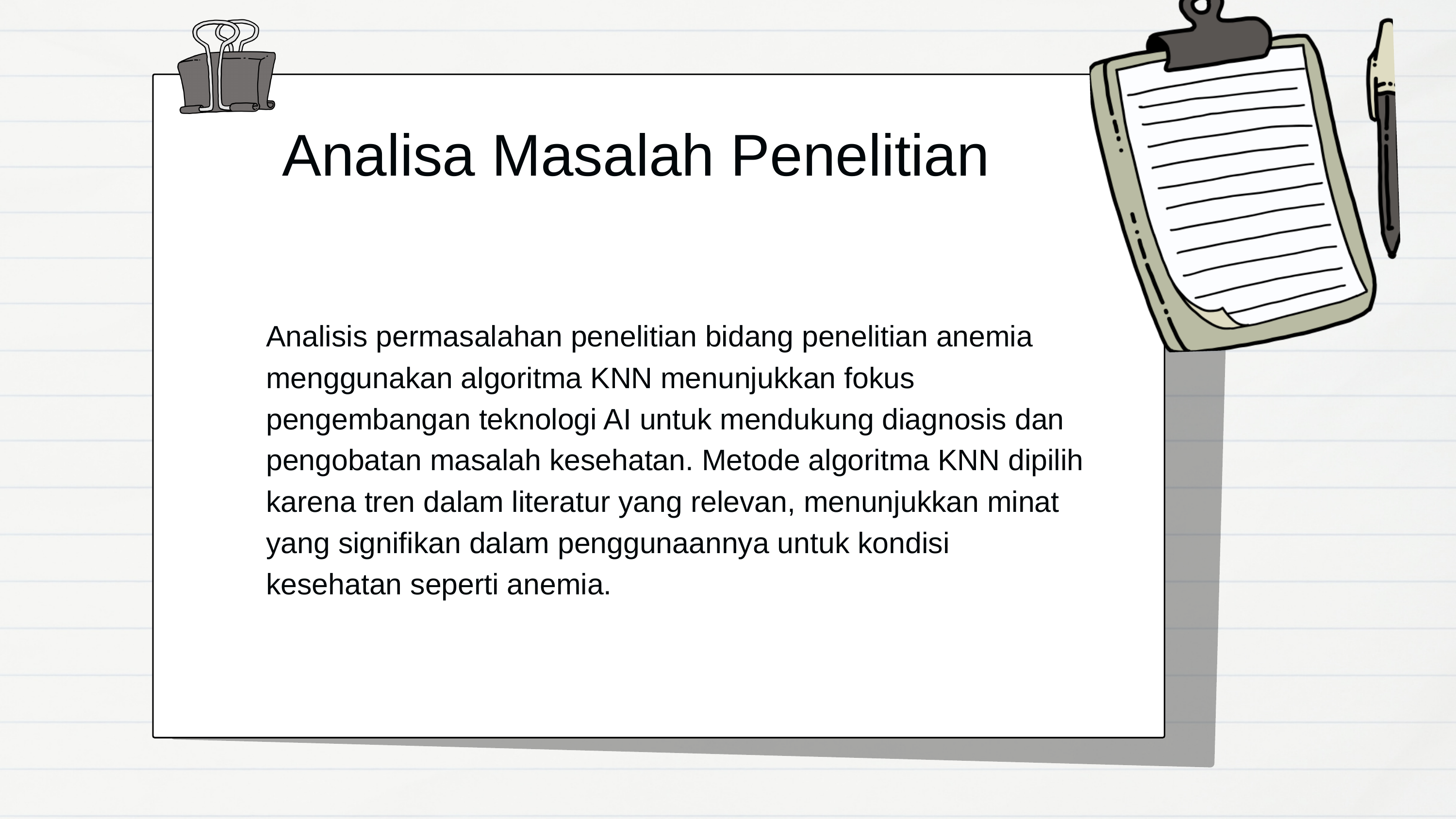

Analisa Masalah Penelitian

Analisis permasalahan penelitian bidang penelitian anemia menggunakan algoritma KNN menunjukkan fokus pengembangan teknologi AI untuk mendukung diagnosis dan pengobatan masalah kesehatan. Metode algoritma KNN dipilih karena tren dalam literatur yang relevan, menunjukkan minat yang signifikan dalam penggunaannya untuk kondisi kesehatan seperti anemia.